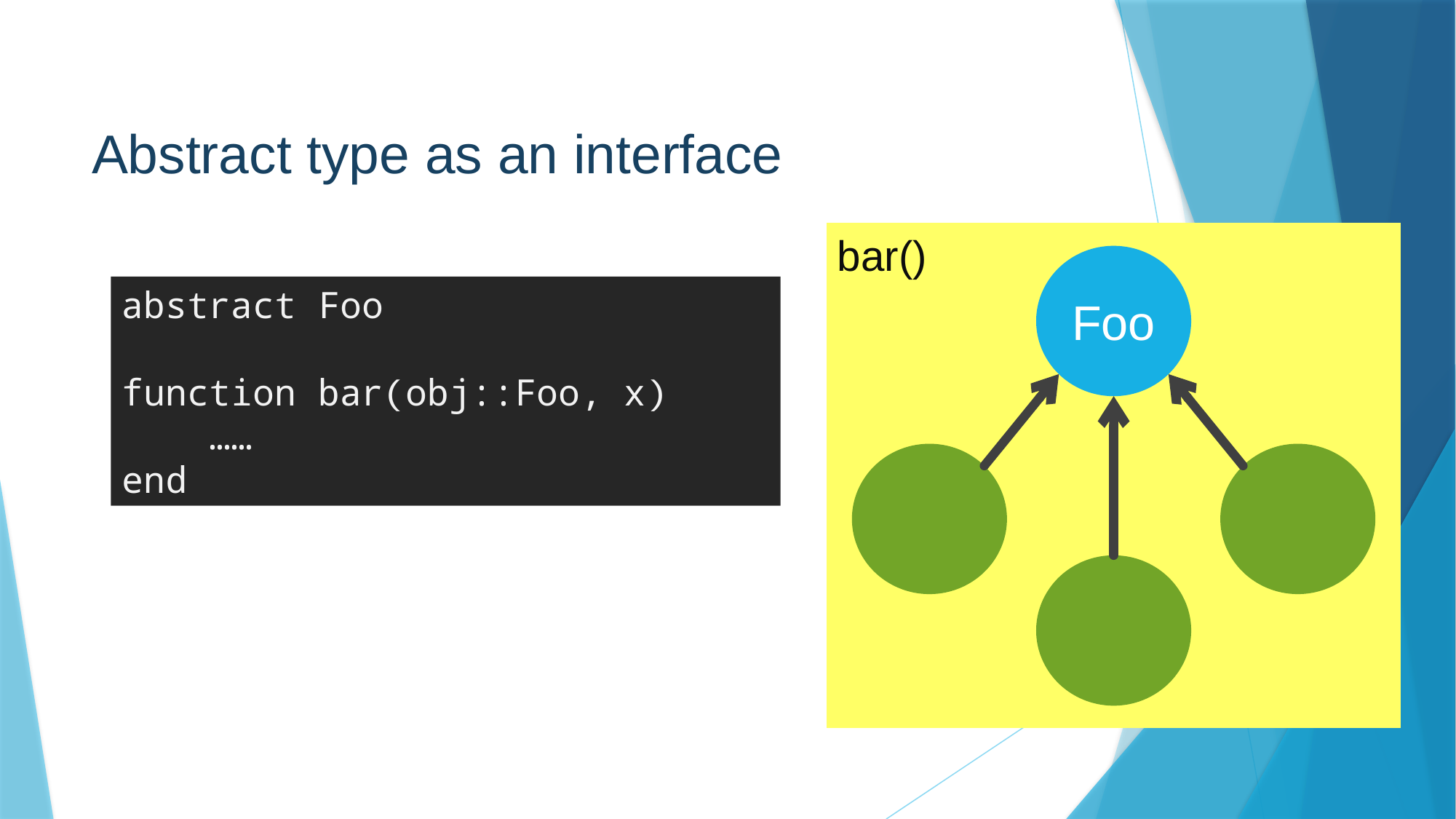

# Abstract type as an interface
bar()
Foo
abstract Foo

function bar(obj::Foo, x)
    ……
end